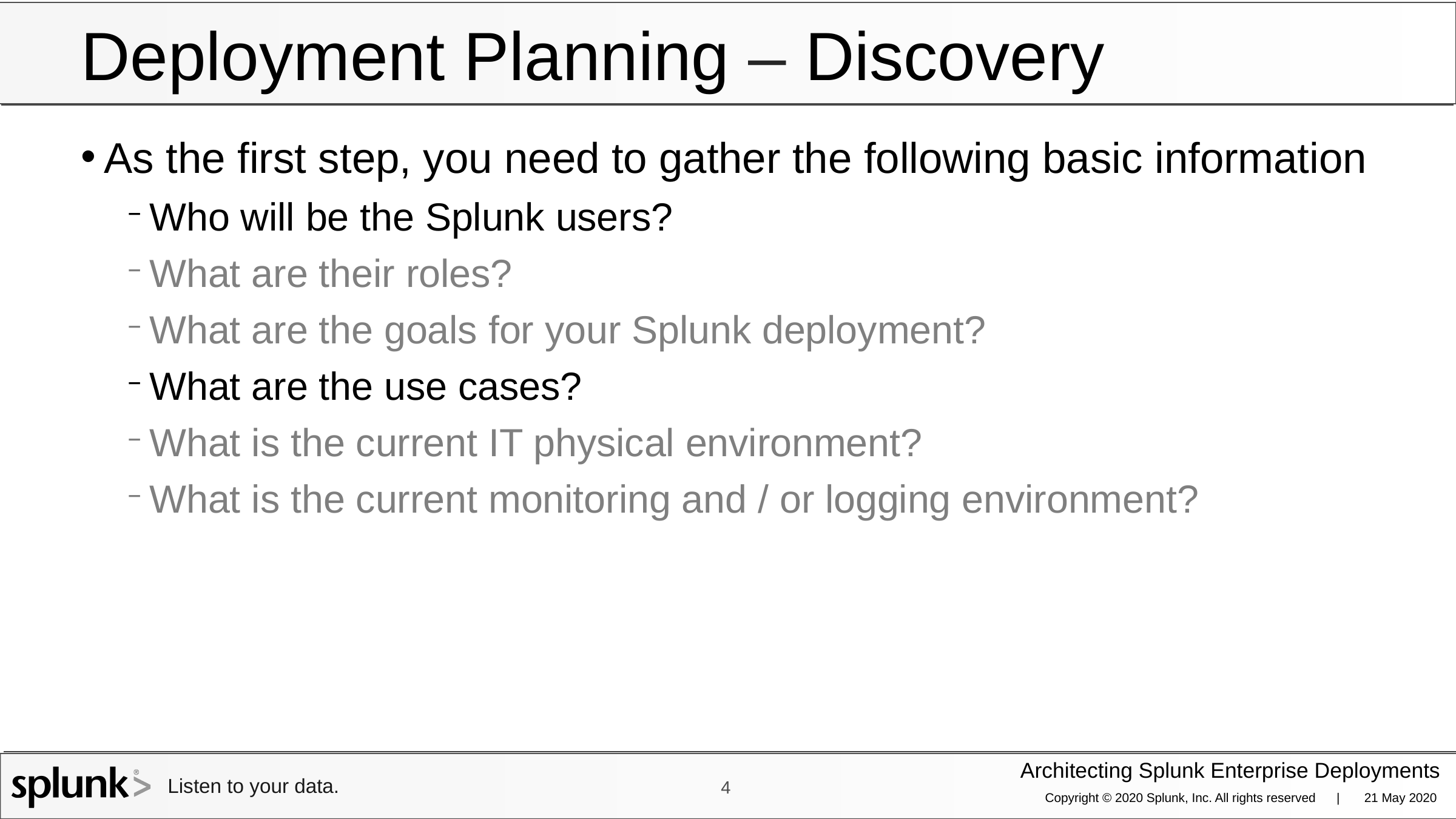

# Deployment Planning – Discovery
As the first step, you need to gather the following basic information
Who will be the Splunk users?
What are their roles?
What are the goals for your Splunk deployment?
What are the use cases?
What is the current IT physical environment?
What is the current monitoring and / or logging environment?